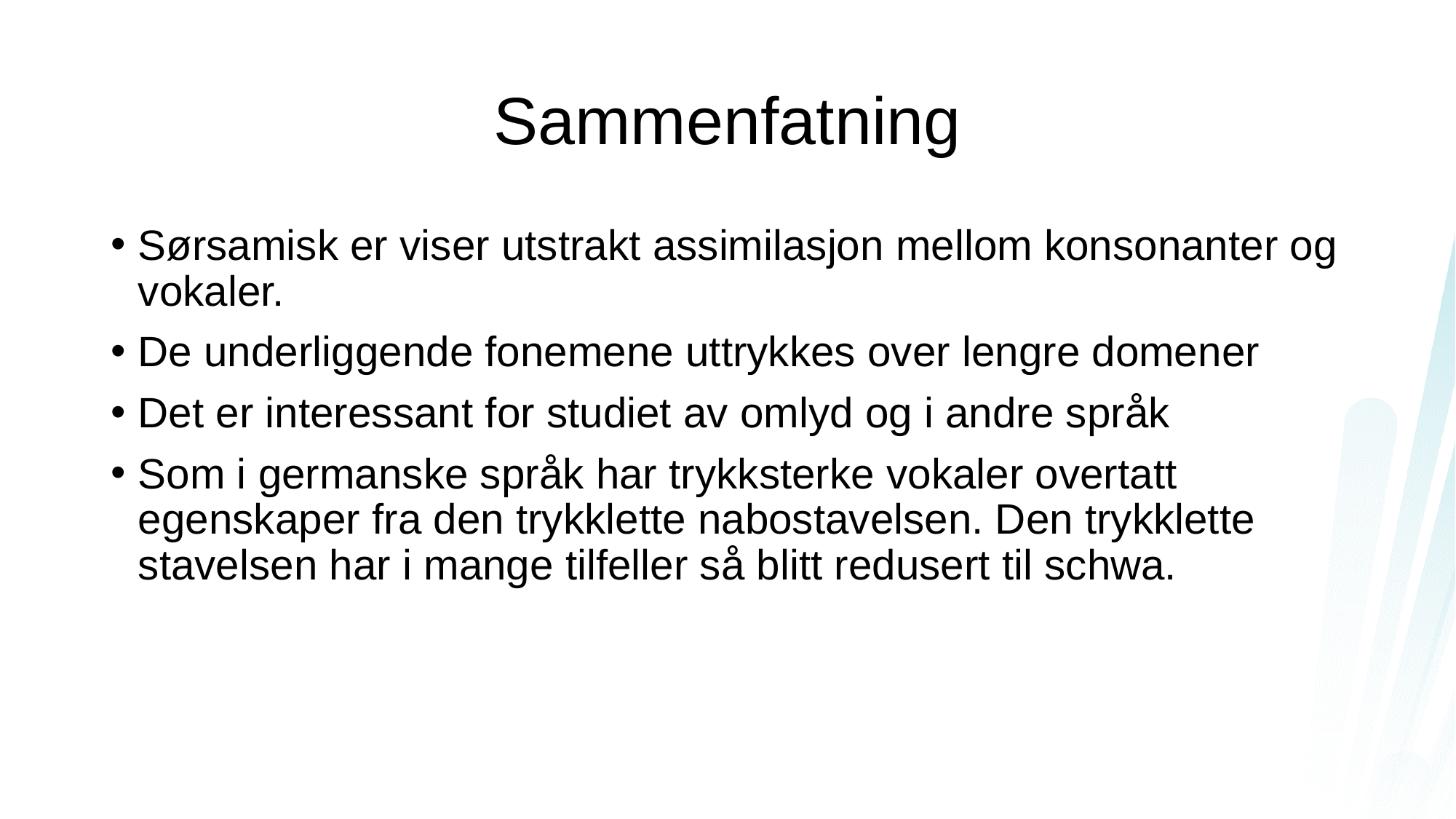

# Sammenfatning
Sørsamisk er viser utstrakt assimilasjon mellom konsonanter og vokaler.
De underliggende fonemene uttrykkes over lengre domener
Det er interessant for studiet av omlyd og i andre språk
Som i germanske språk har trykksterke vokaler overtatt egenskaper fra den trykklette nabostavelsen. Den trykklette stavelsen har i mange tilfeller så blitt redusert til schwa.